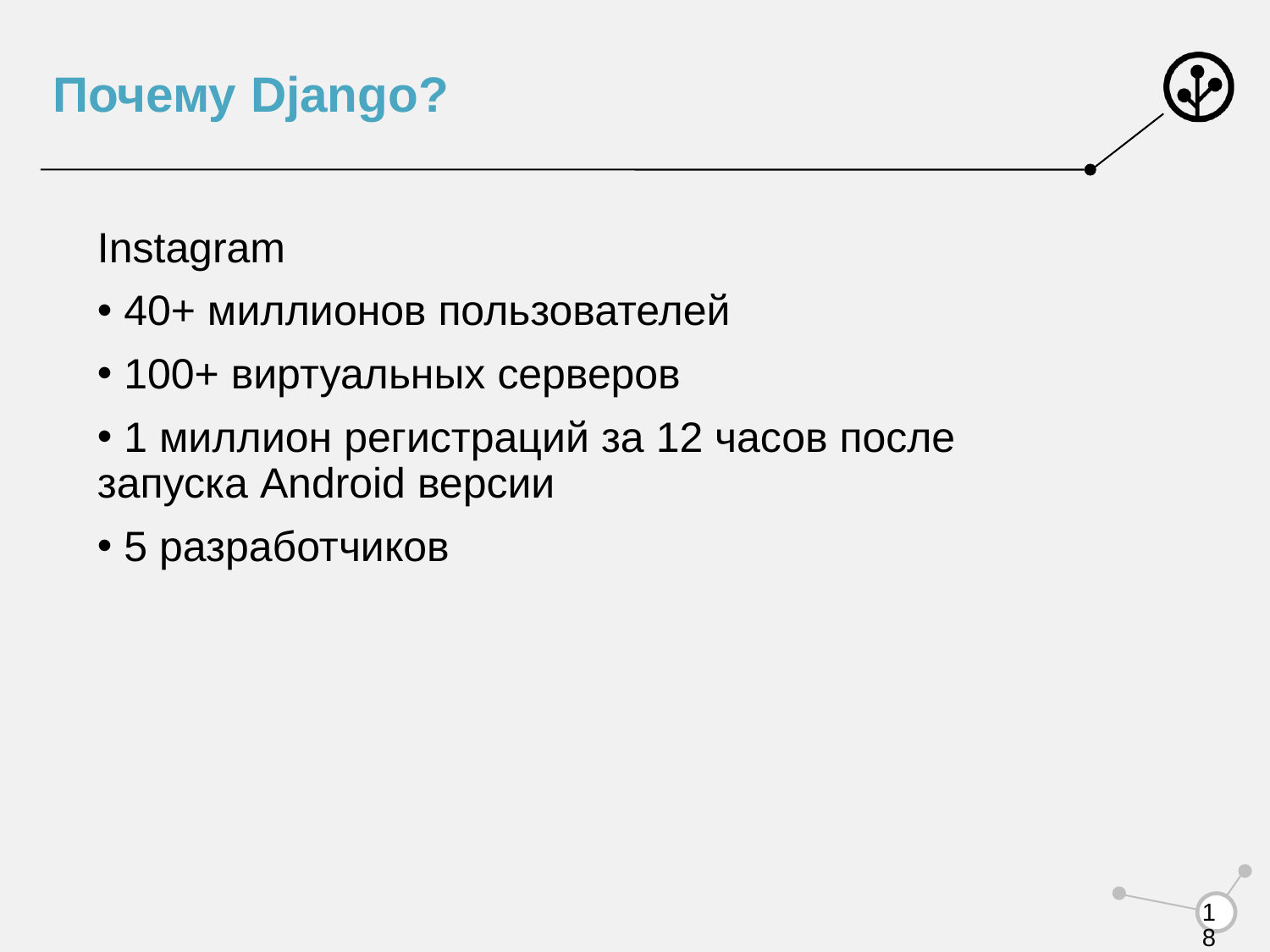

# Почему Django?
Instagram
 40+ миллионов пользователей
 100+ виртуальных серверов
 1 миллион регистраций за 12 часов после запуска Android версии
 5 разработчиков
18